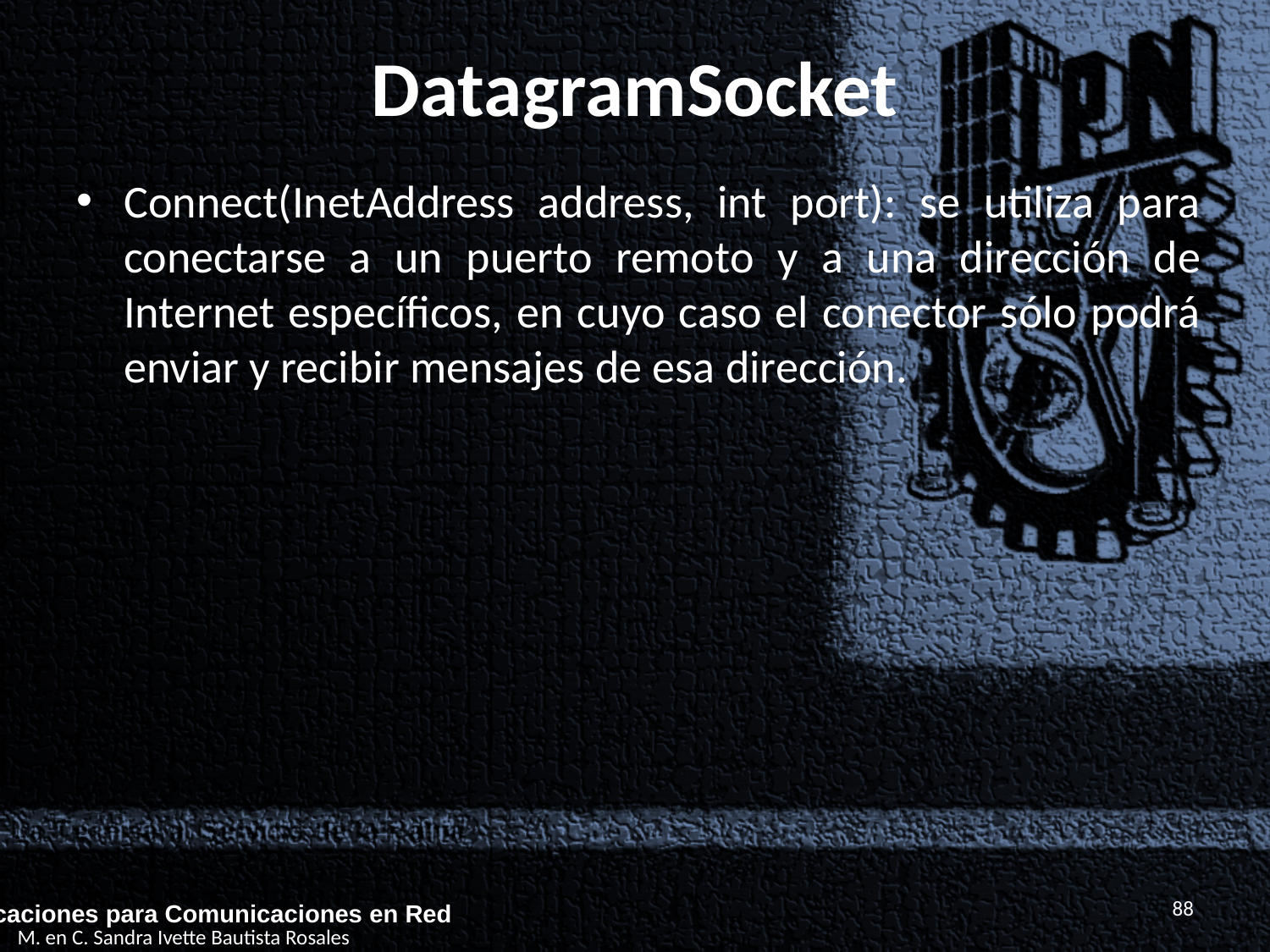

# DatagramSocket
Connect(InetAddress address, int port): se utiliza para conectarse a un puerto remoto y a una dirección de Internet específicos, en cuyo caso el conector sólo podrá enviar y recibir mensajes de esa dirección.
88
Aplicaciones para Comunicaciones en Red
M. en C. Sandra Ivette Bautista Rosales